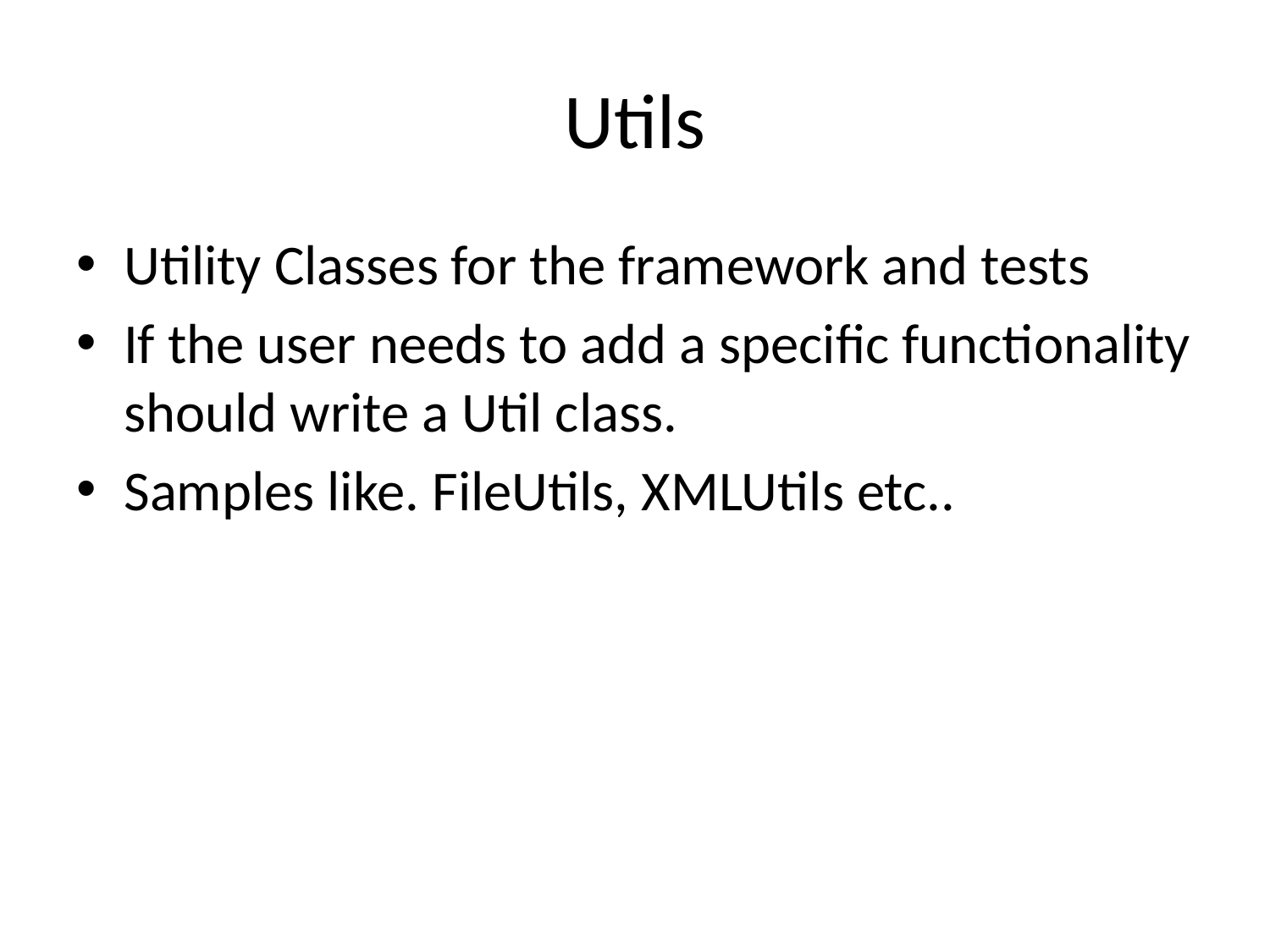

# Utils
Utility Classes for the framework and tests
If the user needs to add a specific functionality should write a Util class.
Samples like. FileUtils, XMLUtils etc..